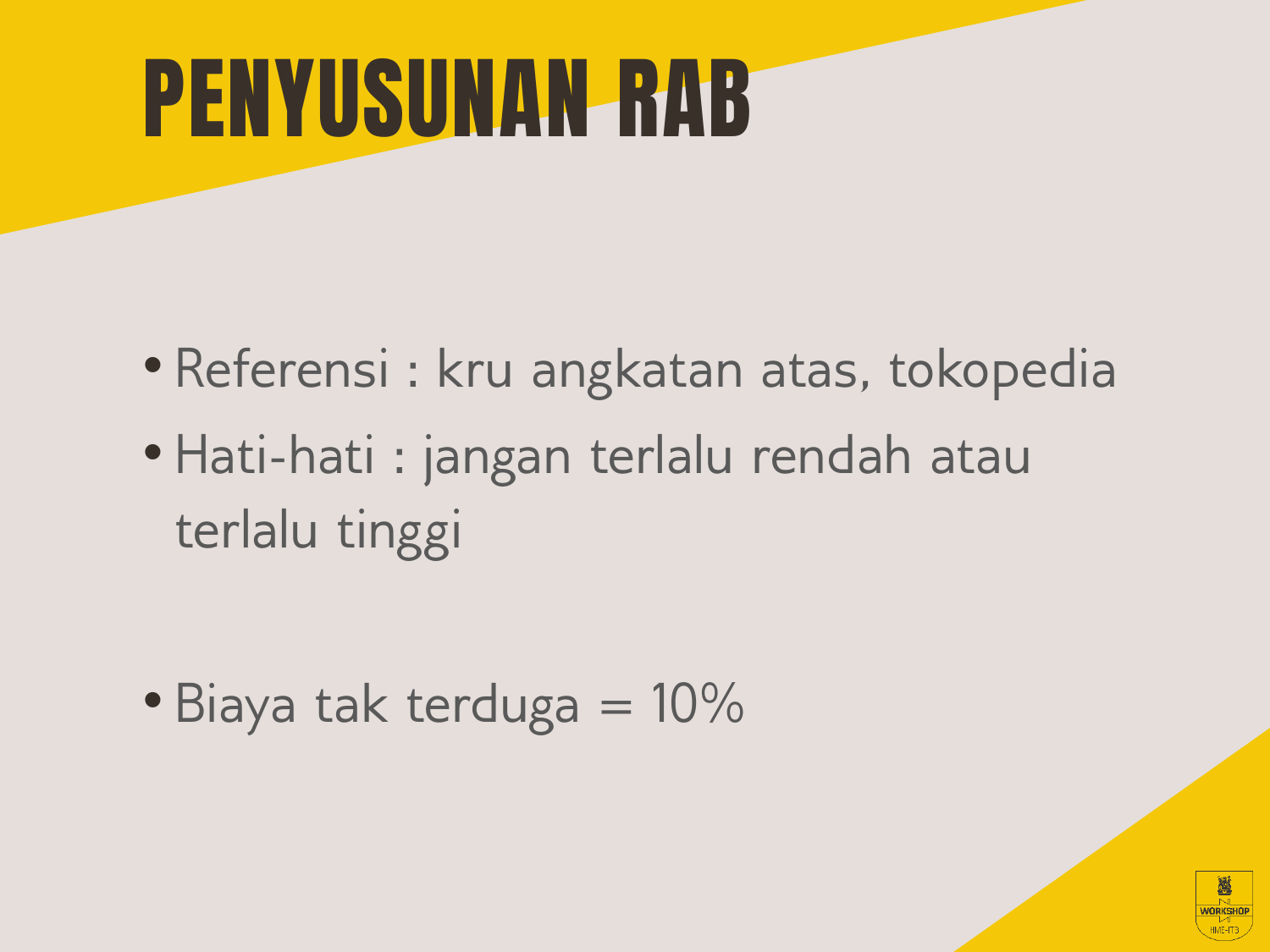

# Penyusunan RAB
Referensi : kru angkatan atas, tokopedia
Hati-hati : jangan terlalu rendah atau terlalu tinggi

Biaya tak terduga = 10%